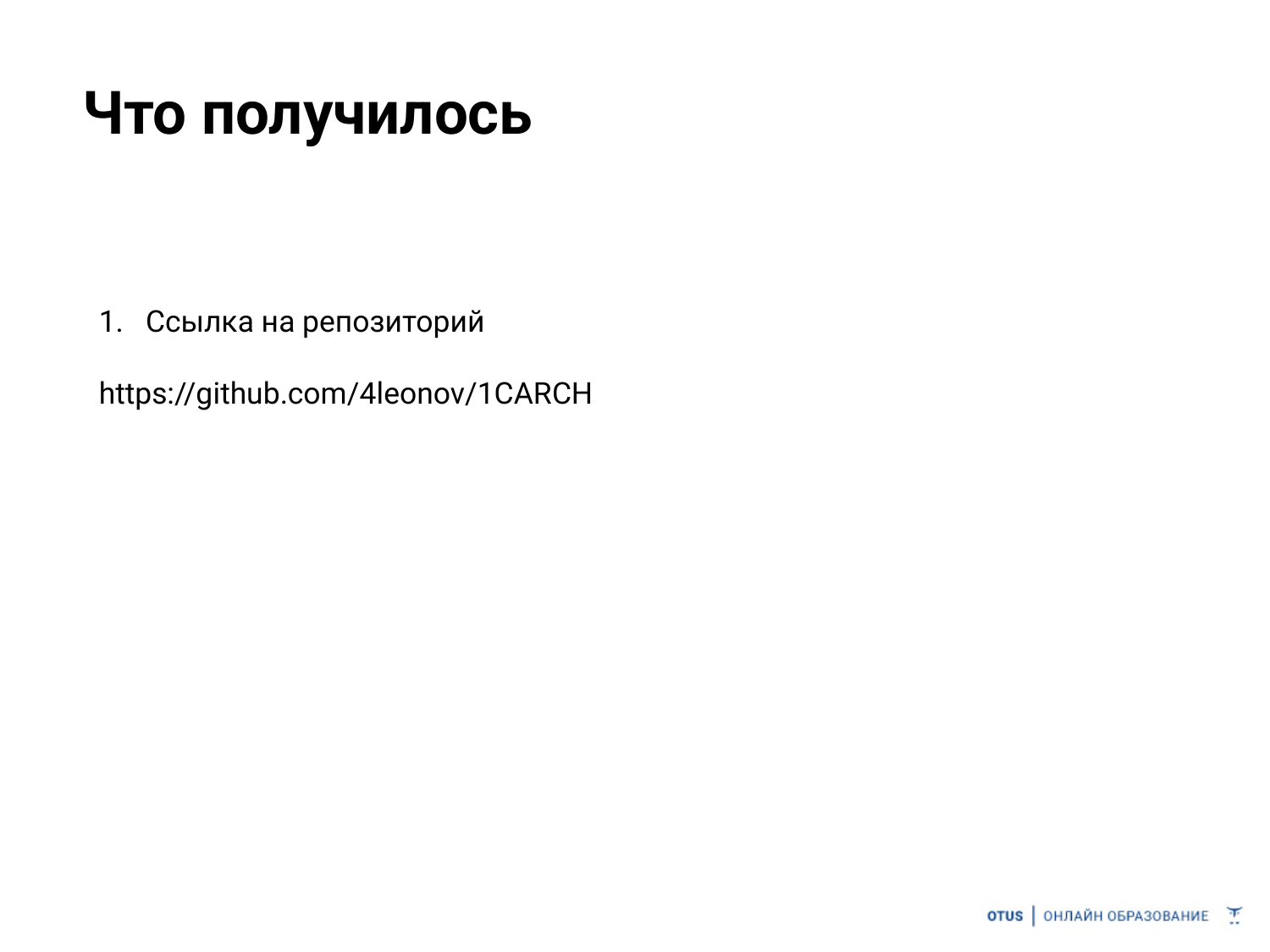

# Что получилось

Ссылка на репозиторий

https://github.com/4leonov/1CARCH